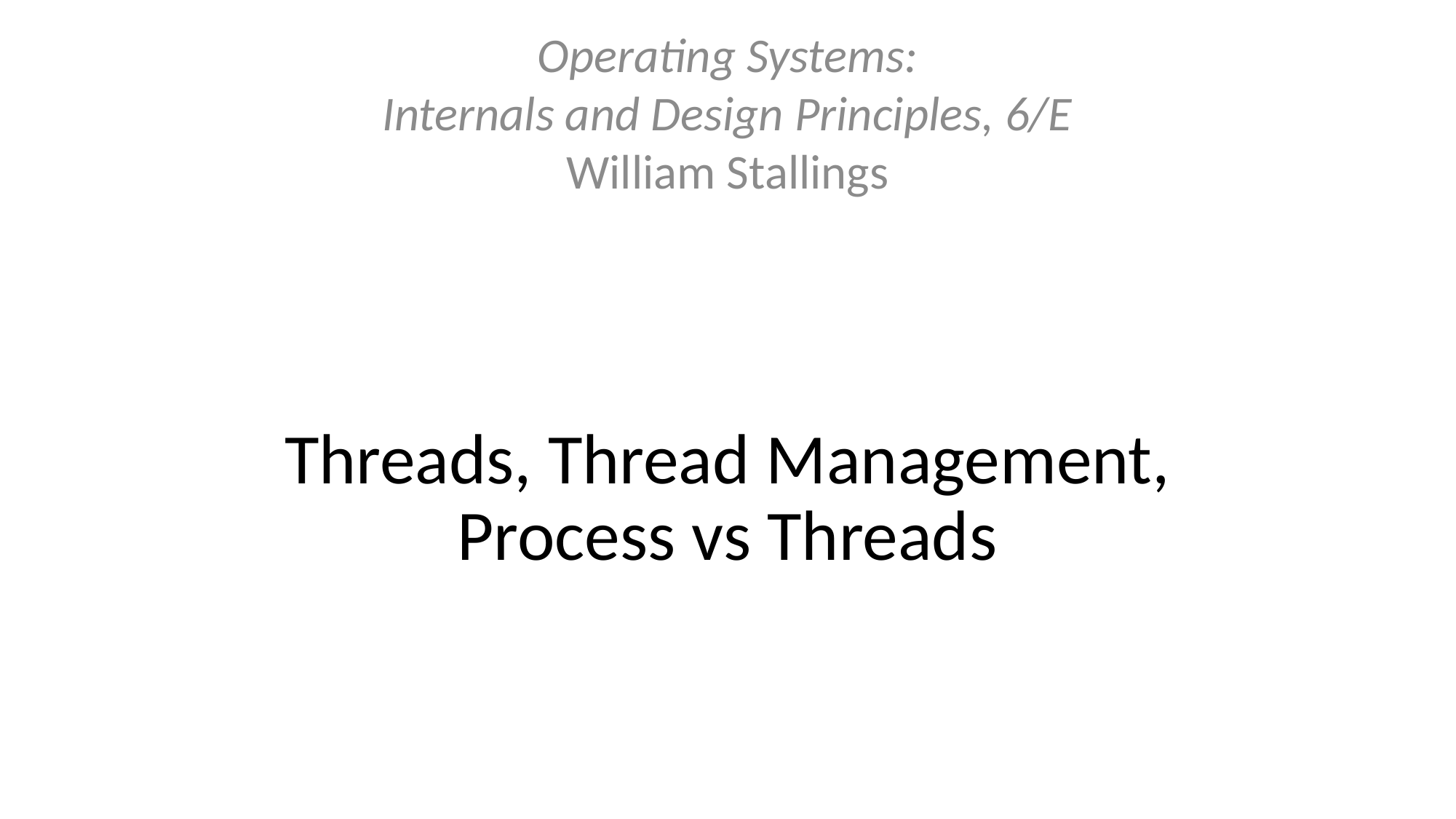

Operating Systems:
Internals and Design Principles, 6/E
William Stallings
# Threads, Thread Management, Process vs Threads